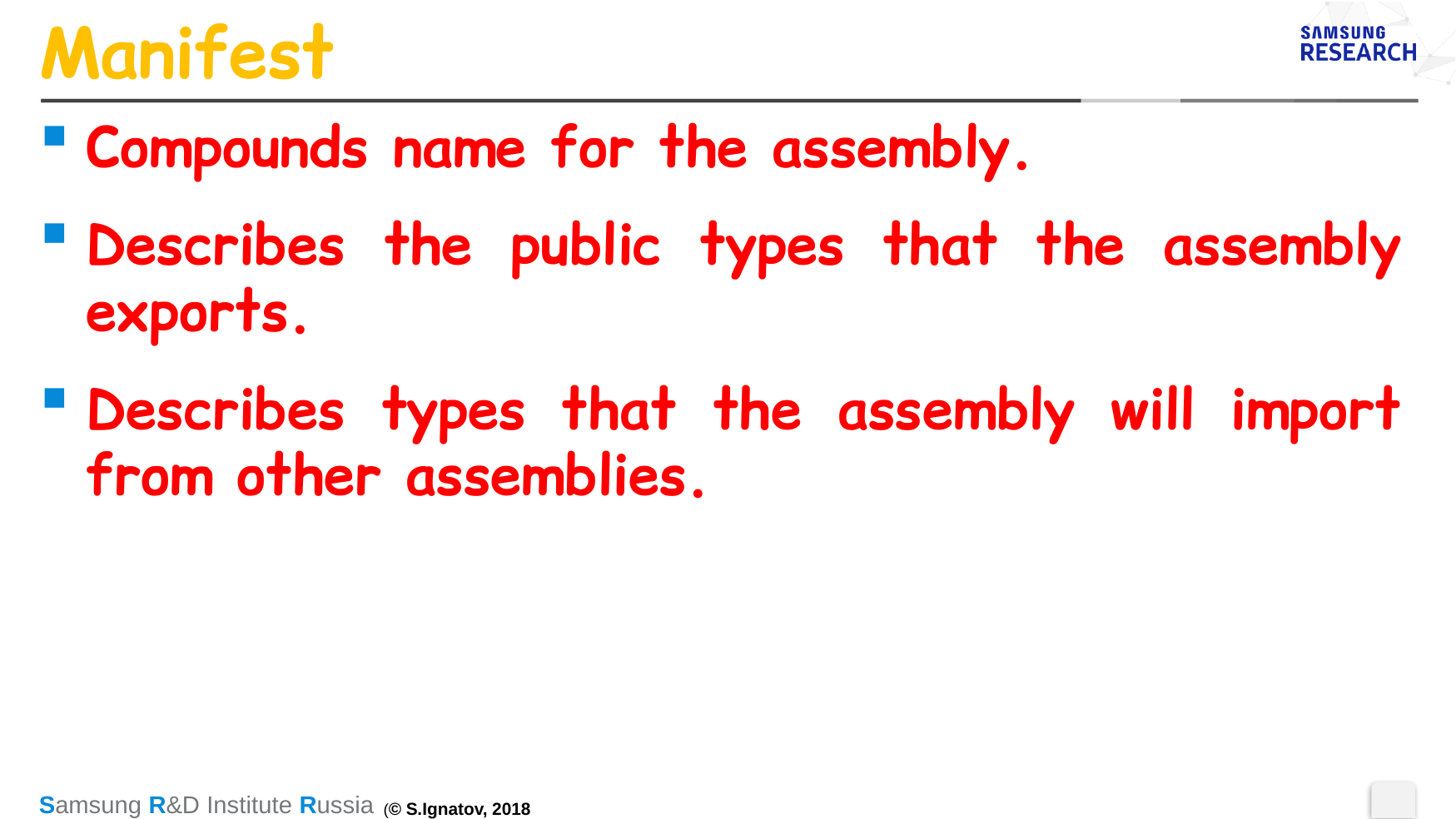

# Manifest
Compounds name for the assembly.
Describes the public types that the assembly exports.
Describes types that the assembly will import from other assemblies.

(© S.Ignatov, 2018